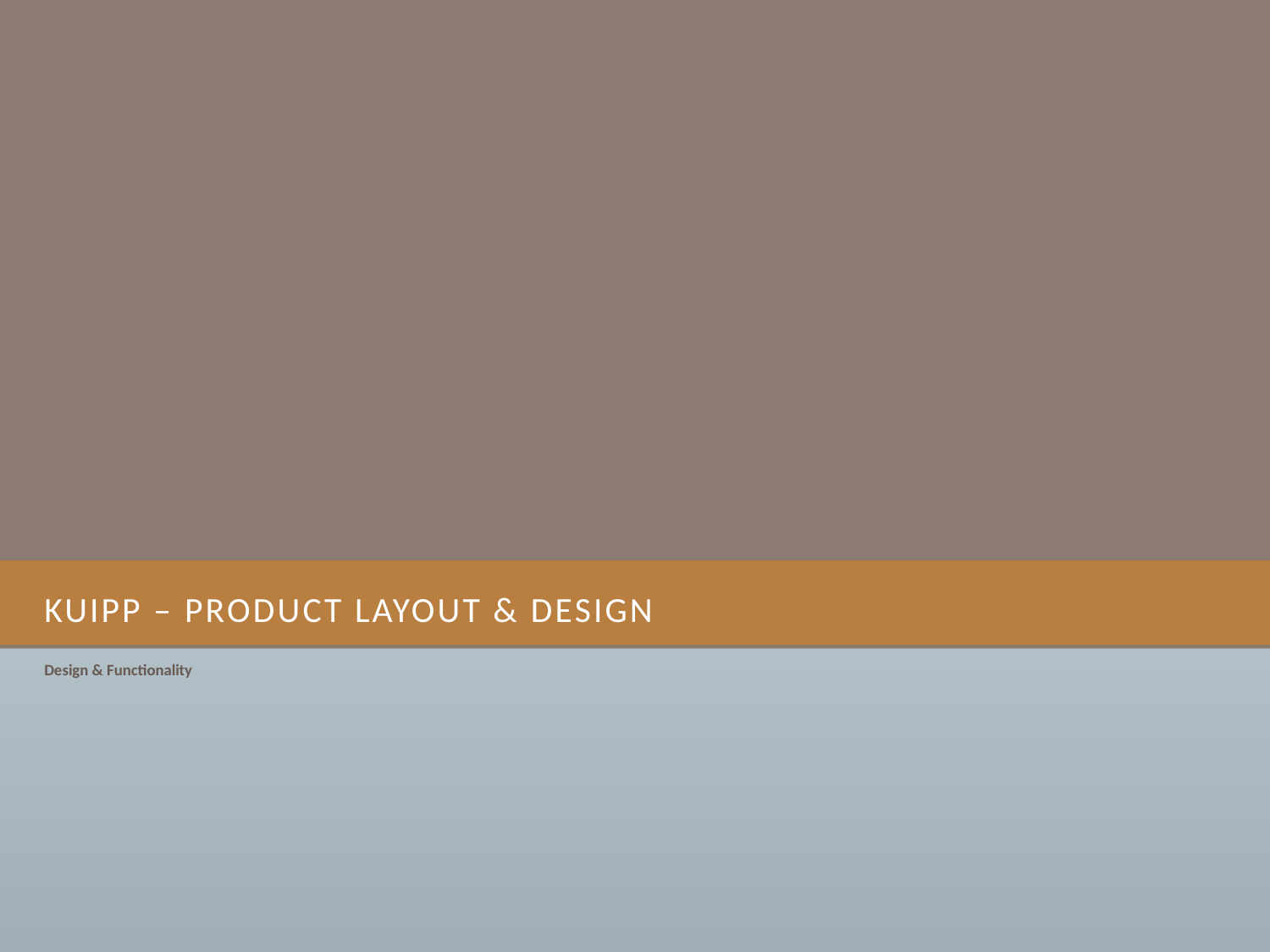

# Kuipp – Product layout & Design
Design & Functionality